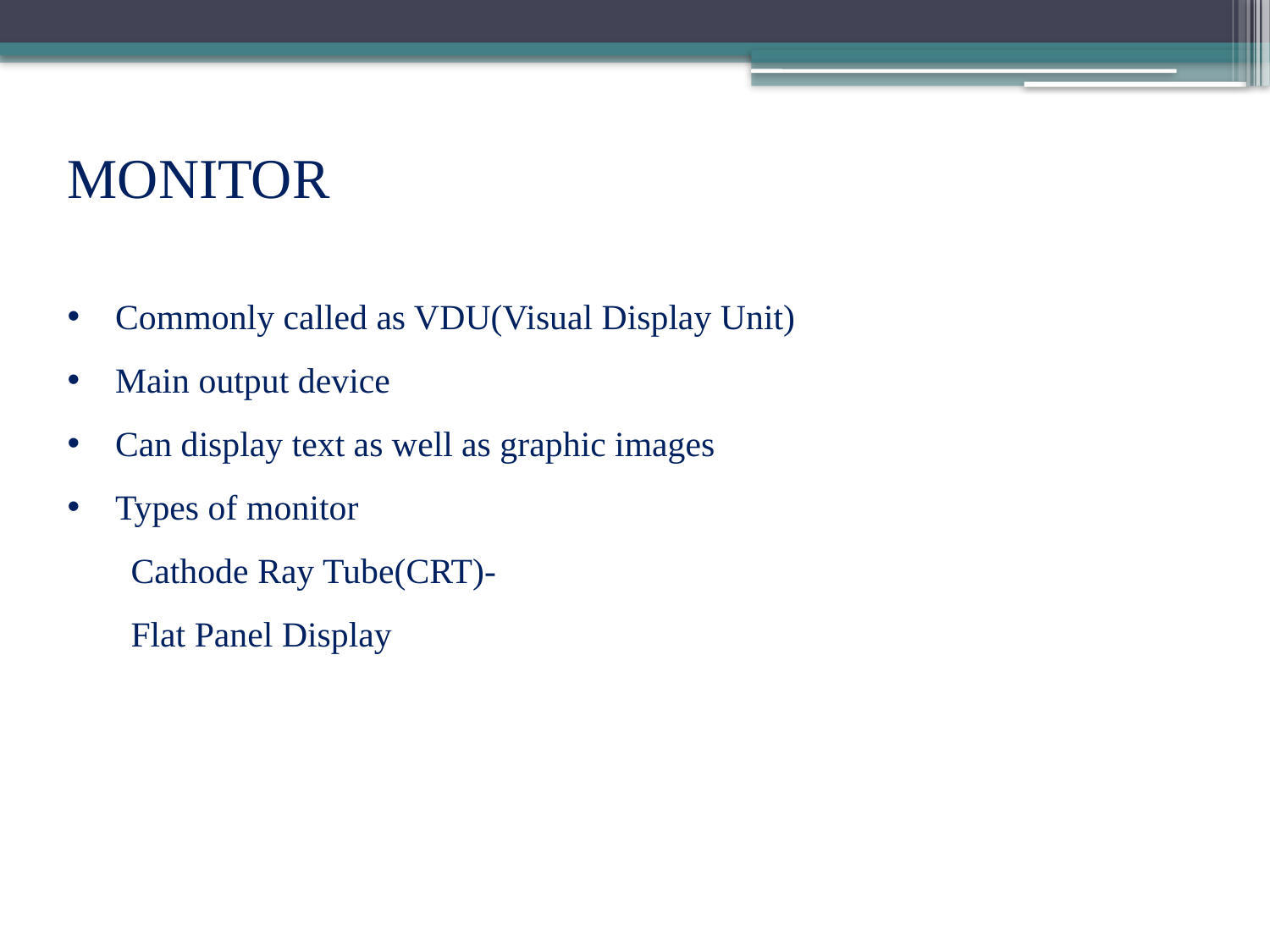

MONITOR

Commonly called as VDU(Visual Display Unit)
Main output device
Can display text as well as graphic images
Types of monitor
Cathode Ray Tube(CRT)-
Flat Panel Display